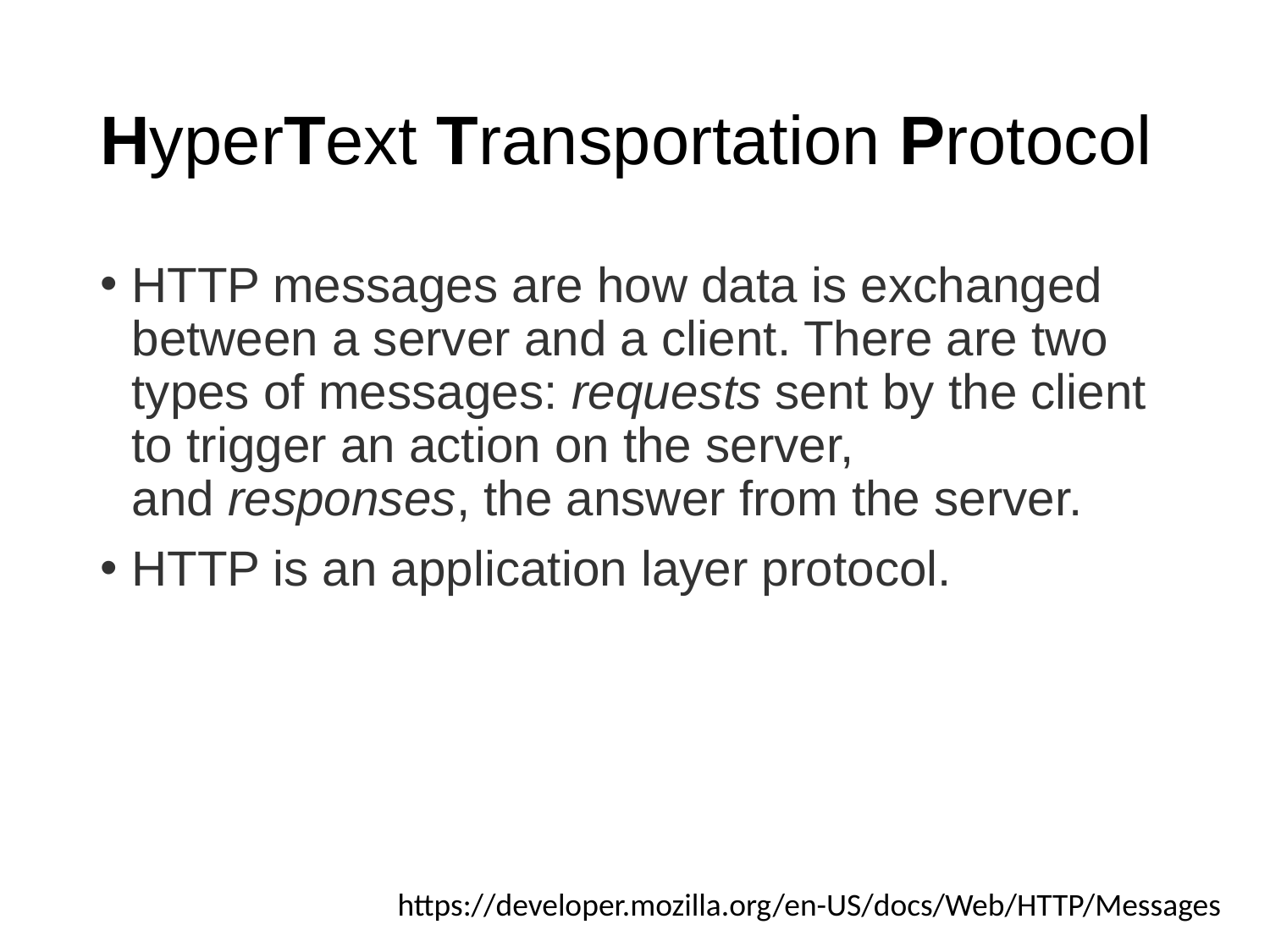

# HyperText Transportation Protocol
HTTP messages are how data is exchanged between a server and a client. There are two types of messages: requests sent by the client to trigger an action on the server, and responses, the answer from the server.
HTTP is an application layer protocol.

https://developer.mozilla.org/en-US/docs/Web/HTTP/Messages